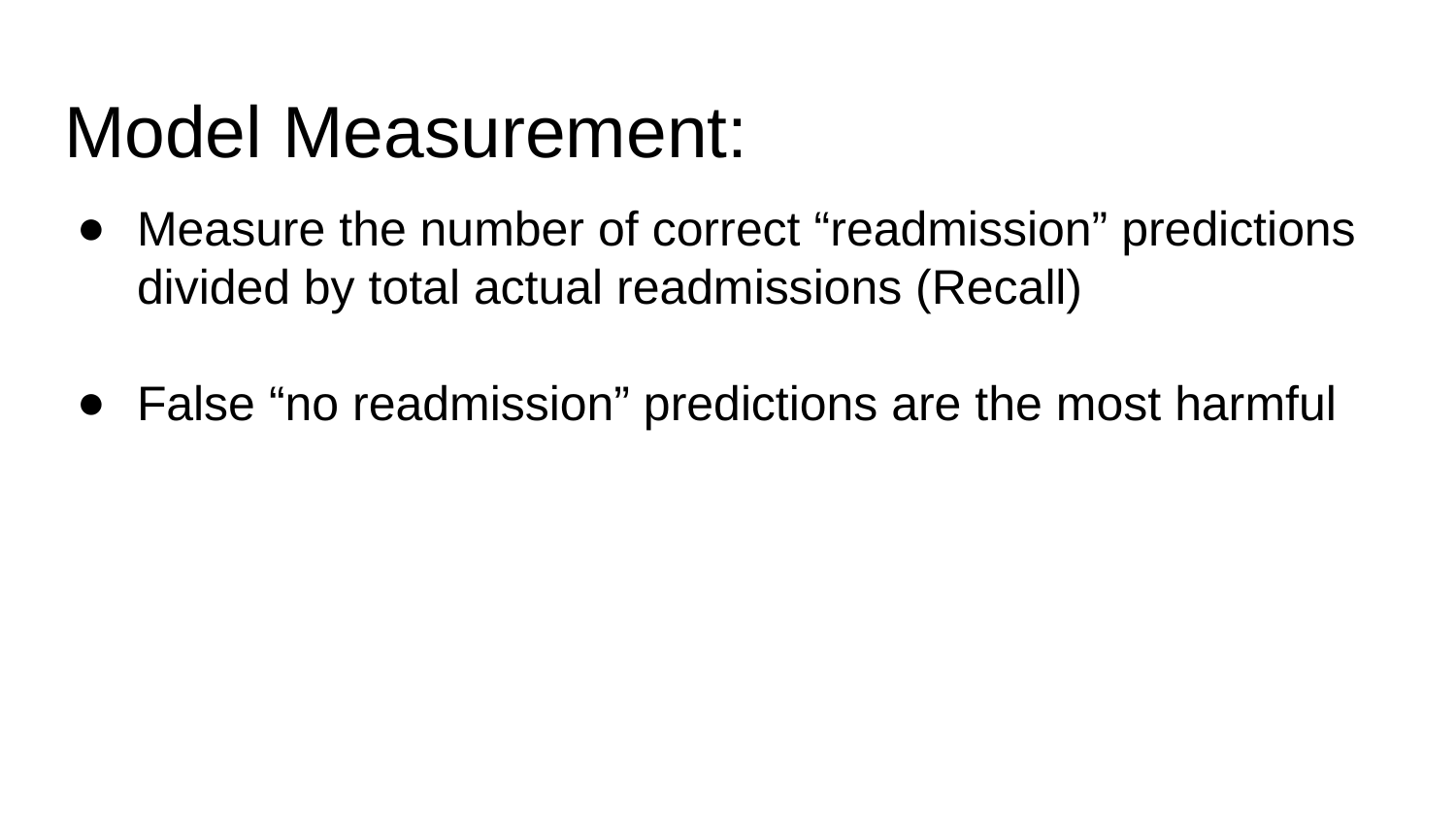

# Model Measurement:
Measure the number of correct “readmission” predictions divided by total actual readmissions (Recall)

False “no readmission” predictions are the most harmful